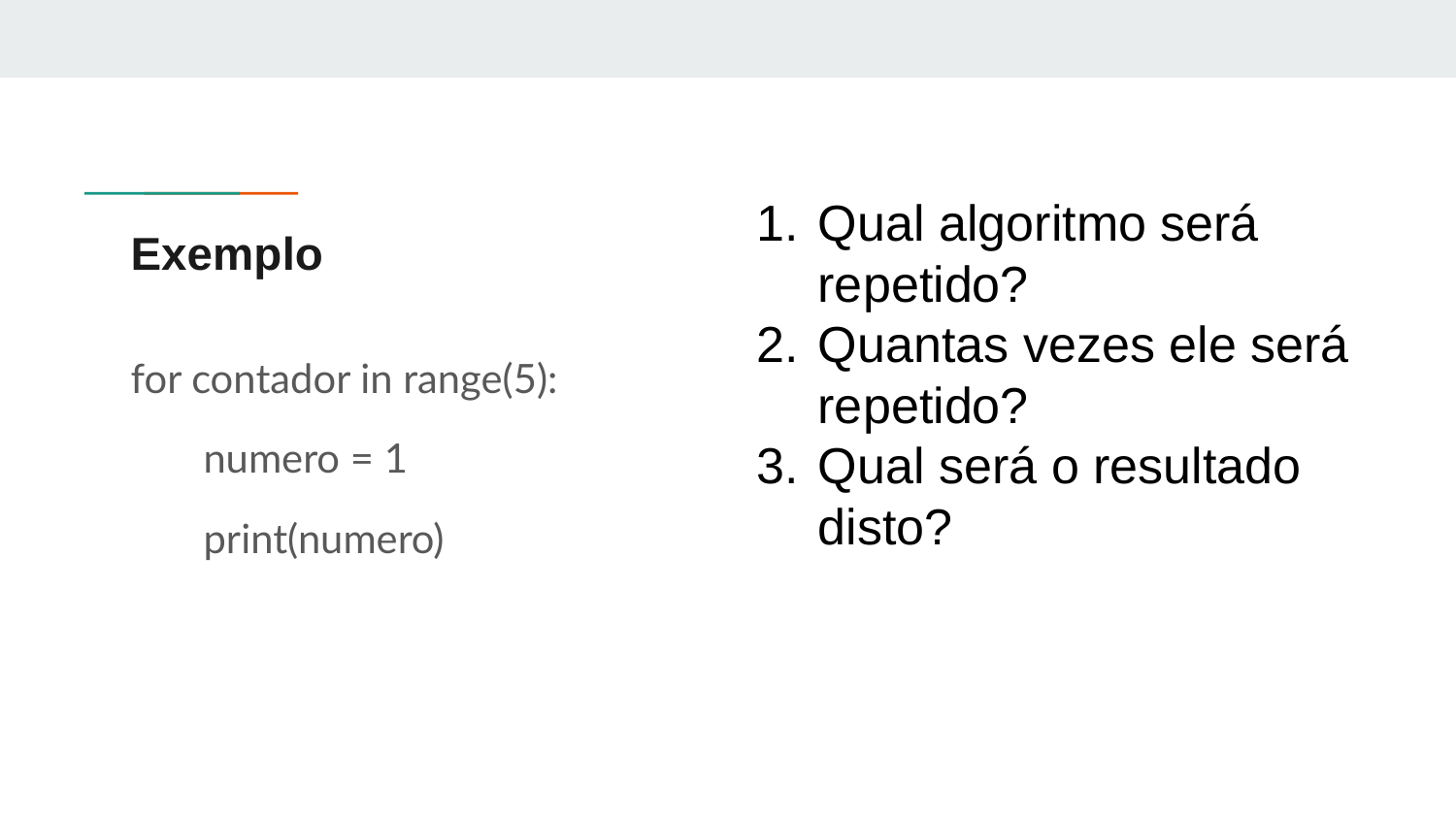

Qual algoritmo será repetido?
Quantas vezes ele será repetido?
Qual será o resultado disto?
# Exemplo
for contador in range(5):
numero = 1
print(numero)